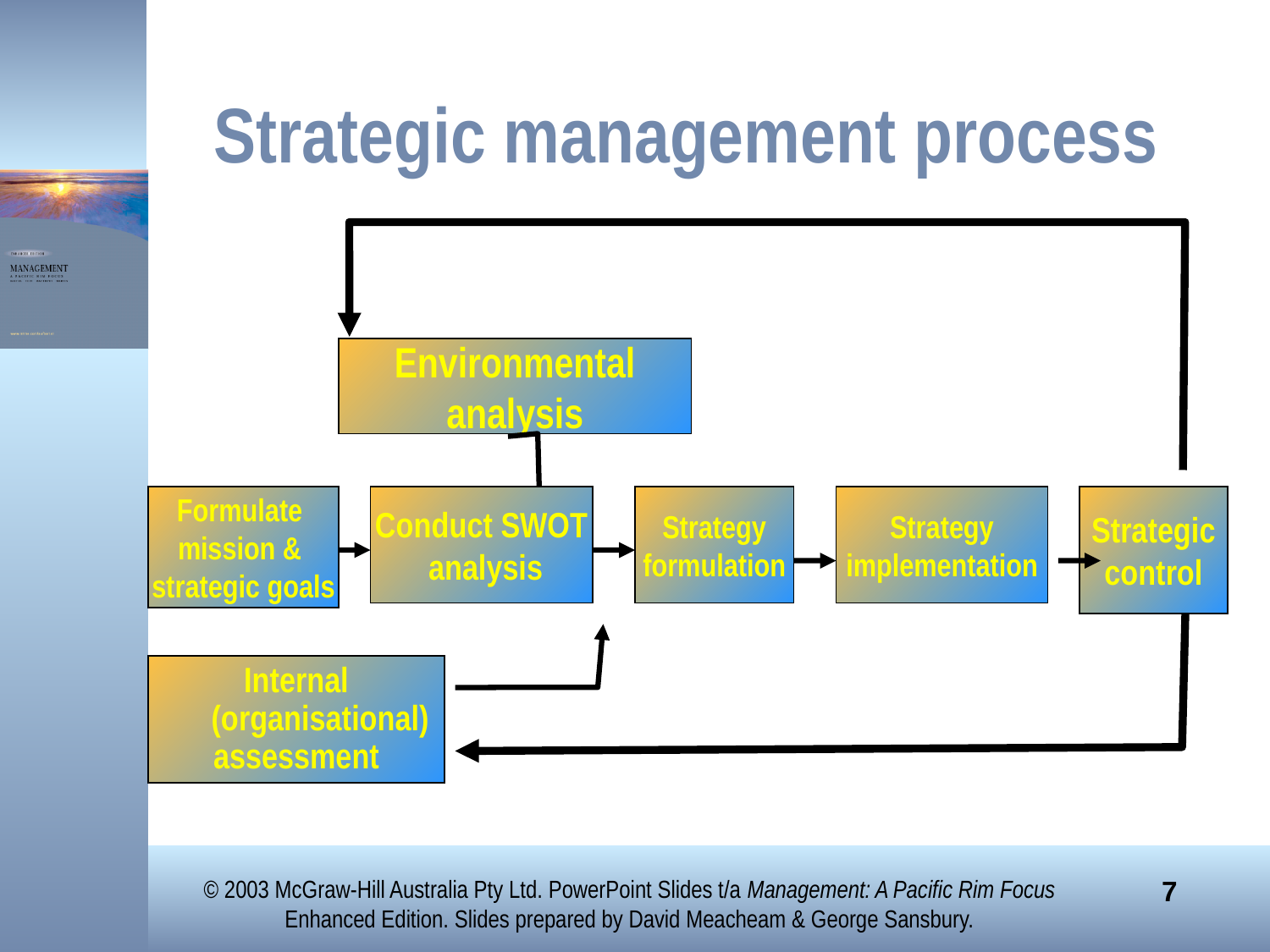

# Strategic management process

Environmental
analysis

Formulate
mission &
strategic goals
Conduct SWOT
 analysis
Strategy
formulation
Strategy
implementation
Strategic
control

Internal (organisational)
assessment
© 2003 McGraw-Hill Australia Pty Ltd. PowerPoint Slides t/a Management: A Pacific Rim Focus Enhanced Edition. Slides prepared by David Meacheam & George Sansbury.
7